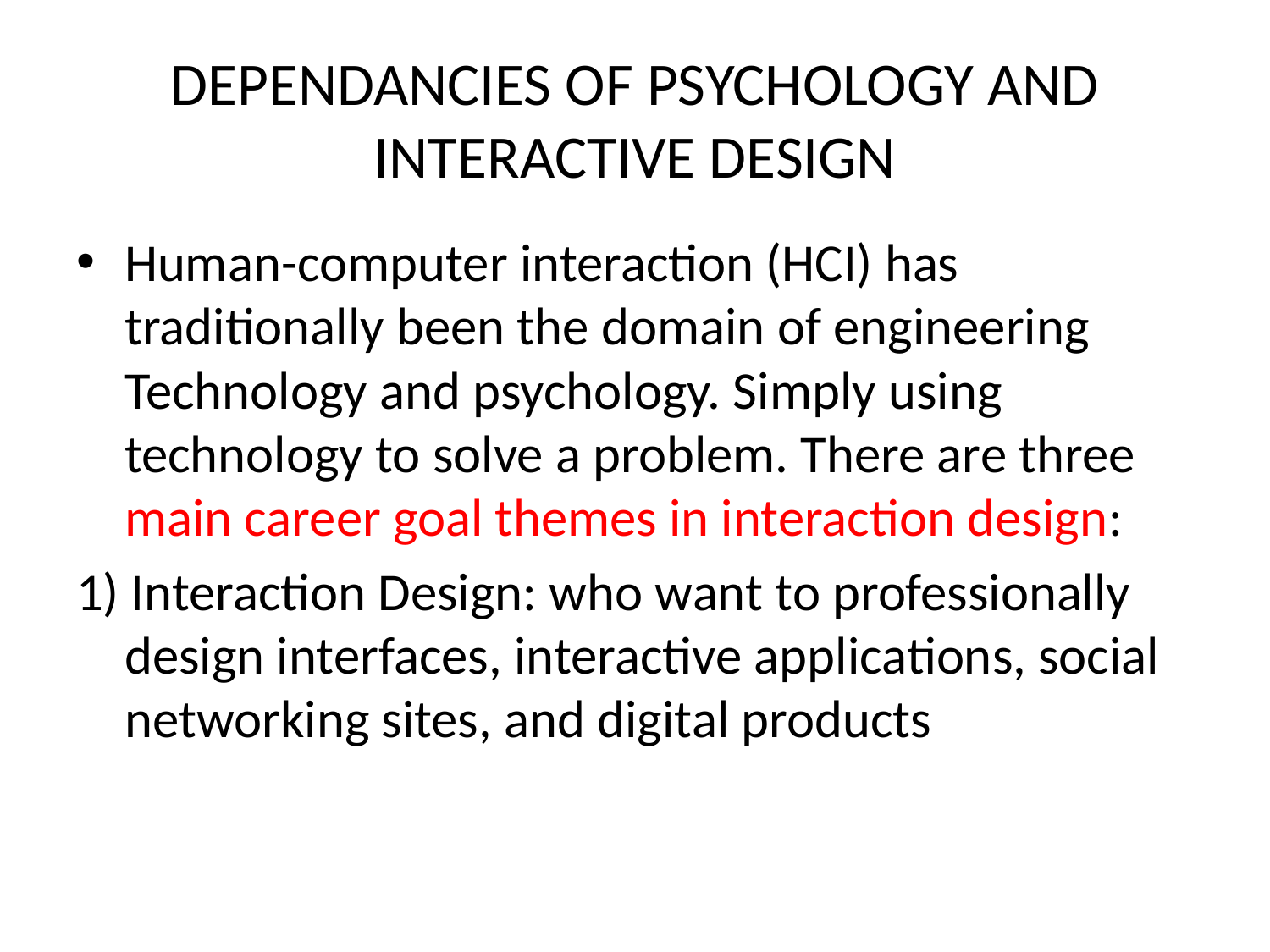

# DEPENDANCIES OF PSYCHOLOGY AND INTERACTIVE DESIGN
Human-computer interaction (HCI) has traditionally been the domain of engineering Technology and psychology. Simply using technology to solve a problem. There are three main career goal themes in interaction design:
1) Interaction Design: who want to professionally design interfaces, interactive applications, social networking sites, and digital products